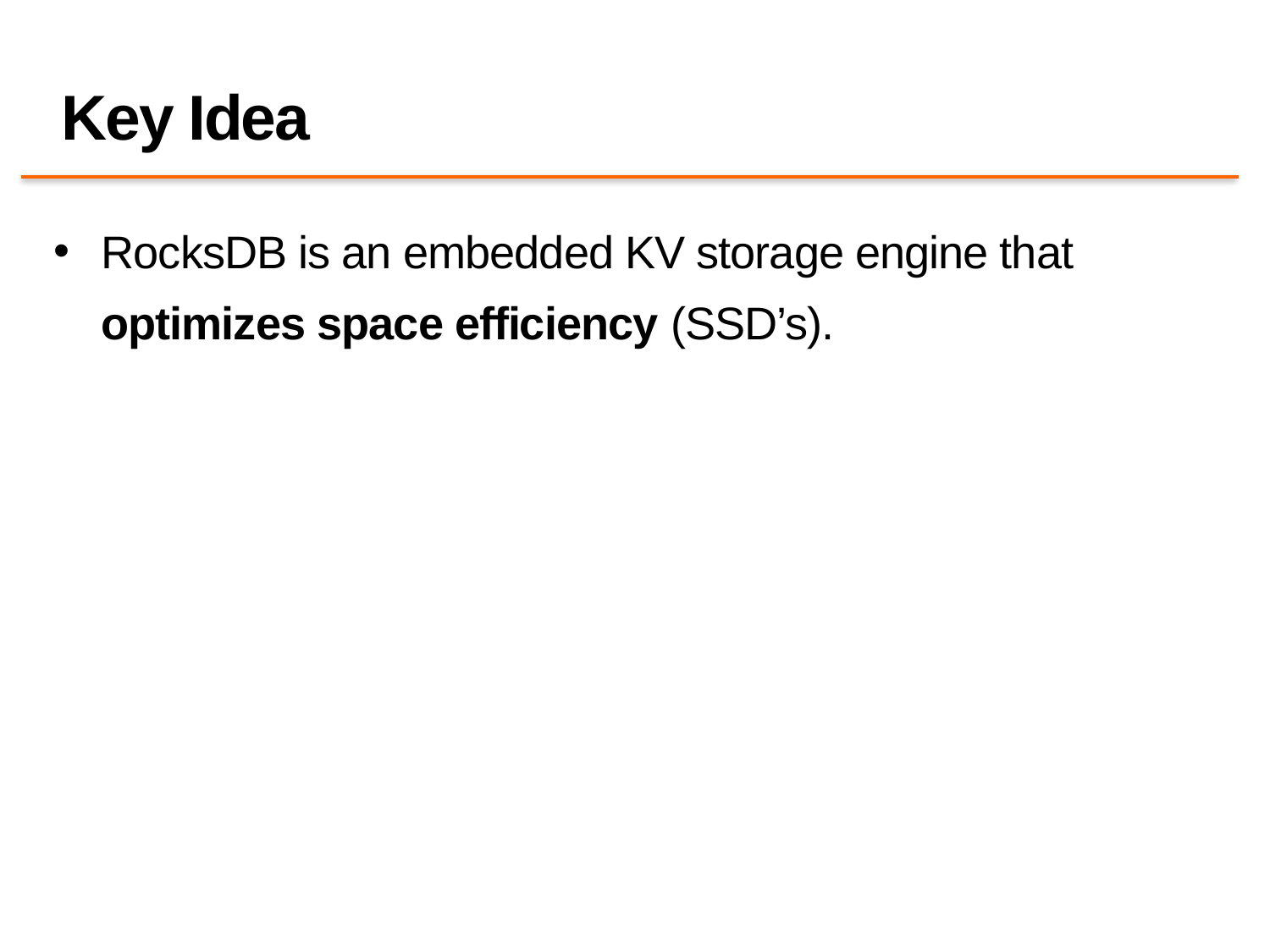

# Key Idea
RocksDB is an embedded KV storage engine that optimizes space efficiency (SSD’s).